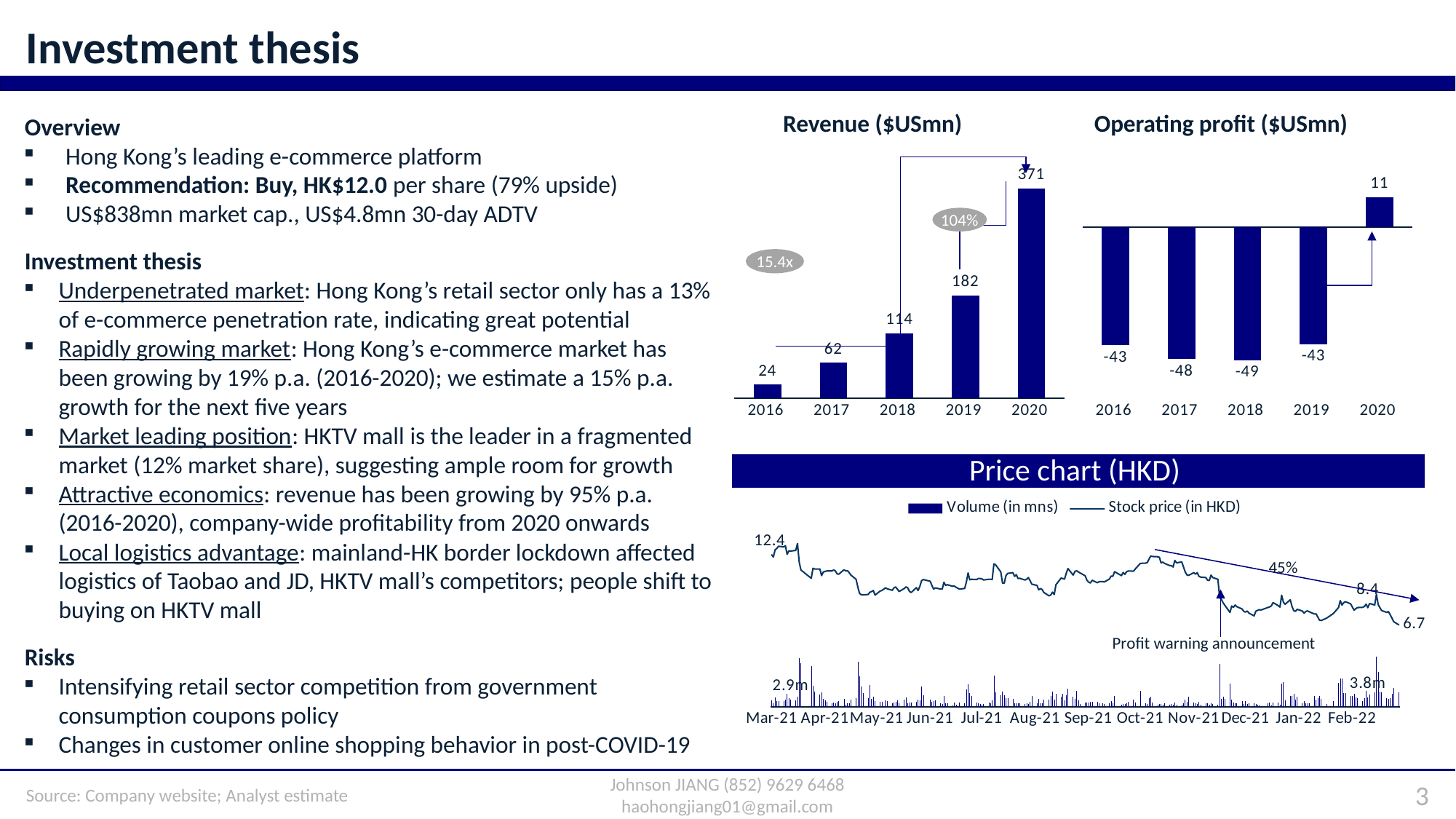

Investment thesis
Revenue ($USmn)
Operating profit ($USmn)
Overview
Hong Kong’s leading e-commerce platform
Recommendation: Buy, HK$12.0 per share (79% upside)
US$838mn market cap., US$4.8mn 30-day ADTV

Investment thesis
Underpenetrated market: Hong Kong’s retail sector only has a 13% of e-commerce penetration rate, indicating great potential
Rapidly growing market: Hong Kong’s e-commerce market has been growing by 19% p.a. (2016-2020); we estimate a 15% p.a. growth for the next five years
Market leading position: HKTV mall is the leader in a fragmented market (12% market share), suggesting ample room for growth
Attractive economics: revenue has been growing by 95% p.a. (2016-2020), company-wide profitability from 2020 onwards
Local logistics advantage: mainland-HK border lockdown affected logistics of Taobao and JD, HKTV mall’s competitors; people shift to buying on HKTV mall

Risks
Intensifying retail sector competition from government consumption coupons policy
Changes in customer online shopping behavior in post-COVID-19

### Chart

| Category | Total Revenues |
|---|---|
| 2016 | 24.128 |
| 2017 | 62.361 |
| 2018 | 114.46 |
| 2019 | 181.53 |
| 2020 | 371.181 |
104%
15.4x

### Chart

| Category | Operating income |
|---|---|
| 2016 | -43.036 |
| 2017 | -48.183 |
| 2018 | -48.516 |
| 2019 | -42.699 |
| 2020 | 10.77 |
Price chart (HKD)

### Chart

| Category | Volume (in mns) | Stock price (in HKD) |
|---|---|---|
| 3-14-2022 | 5774800.0 | 6.68 |
| 3-11-2022 | 7559000.0 | 6.94 |
| 3-10-2022 | 5359500.0 | 7.24 |
| 3-9-2022 | 3322000.0 | 7.5 |
| 3-8-2022 | 3275000.0 | 7.77 |
| 3-7-2022 | 3385108.0 | 7.7 |
| 3-4-2022 | 5909000.0 | 7.85 |
| 3-3-2022 | 6187000.0 | 8.08 |
| 3-2-2022 | 14158500.0 | 8.35 |
| 3-1-2022 | 20256300.0 | 9.18 |
| 2-28-2022 | 5717000.0 | 8.3 |
| 2-25-2022 | 4829000.0 | 8.42 |
| 2-24-2022 | 3784310.0 | 8.08 |
| 2-23-2022 | 6301500.0 | 8.37 |
| 2-22-2022 | 3441001.0 | 8.18 |
| 2-21-2022 | 2206000.0 | 8.11 |
| 2-18-2022 | 3407000.0 | 8.09 |
| 2-17-2022 | 3713253.0 | 8.0 |
| 2-16-2022 | 5117665.0 | 7.88 |
| 2-15-2022 | 4306338.0 | 8.14 |
| 2-14-2022 | 4326514.0 | 8.4 |
| 2-11-2022 | 5561200.0 | 8.57 |
| 2-10-2022 | 5500070.0 | 8.49 |
| 2-9-2022 | 11586000.0 | 8.29 |
| 2-8-2022 | 11508810.0 | 8.66 |
| 2-7-2022 | 9814100.0 | 8.09 |
| 2-4-2022 | 2200000.0 | 7.6 |
| 1-31-2022 | 957000.0 | 7.22 |
| 1-28-2022 | 3269894.0 | 7.04 |
| 1-27-2022 | 4446800.0 | 7.05 |
| 1-26-2022 | 3354800.0 | 7.31 |
| 1-25-2022 | 2869000.0 | 7.58 |
| 1-24-2022 | 4249000.0 | 7.56 |
| 1-21-2022 | 1487725.0 | 7.75 |
| 1-20-2022 | 1506000.0 | 7.82 |
| 1-19-2022 | 1367000.0 | 7.77 |
| 1-18-2022 | 2231000.0 | 7.63 |
| 1-17-2022 | 1463000.0 | 7.81 |
| 1-14-2022 | 4176850.0 | 7.95 |
| 1-13-2022 | 2803785.0 | 7.78 |
| 1-12-2022 | 5381000.0 | 7.84 |
| 1-11-2022 | 4431000.0 | 8.18 |
| 1-10-2022 | 4364300.0 | 8.73 |
| 1-7-2022 | 2555702.0 | 8.36 |
| 1-6-2022 | 10082700.0 | 8.53 |
| 1-5-2022 | 9432000.0 | 9.1 |
| 1-4-2022 | 791955.0 | 8.13 |
| 1-3-2022 | 1801303.0 | 8.25 |
| 12-31-2021 | 1762000.0 | 8.5 |
| 12-30-2021 | 597773.0 | 8.23 |
| 12-29-2021 | 1773000.0 | 8.14 |
| 12-28-2021 | 1367000.0 | 8.1 |
| 12-24-2021 | 309000.0 | 7.89 |
| 12-23-2021 | 504000.0 | 7.92 |
| 12-22-2021 | 902000.0 | 7.86 |
| 12-21-2021 | 1106728.0 | 7.8 |
| 12-20-2021 | 1360000.0 | 7.41 |
| 12-17-2021 | 1275000.0 | 7.64 |
| 12-16-2021 | 1102000.0 | 7.81 |
| 12-15-2021 | 2216669.0 | 7.72 |
| 12-14-2021 | 1156000.0 | 7.79 |
| 12-13-2021 | 2125601.0 | 7.98 |
| 12-10-2021 | 1430000.0 | 8.16 |
| 12-9-2021 | 1288232.0 | 8.3 |
| 12-8-2021 | 1774224.0 | 8.11 |
| 12-7-2021 | 2969587.0 | 8.22 |
| 12-6-2021 | 9333000.0 | 7.69 |
| 12-3-2021 | 3268568.0 | 8.28 |
| 12-2-2021 | 3964000.0 | 8.49 |
| 12-1-2021 | 3202000.0 | 8.74 |
| 11-30-2021 | 17426780.0 | 8.92 |
| 11-29-2021 | 809002.0 | 10.4 |
| 11-26-2021 | 979392.0 | 10.54 |
| 11-25-2021 | 1248745.0 | 10.74 |
| 11-24-2021 | 819450.0 | 10.3 |
| 11-23-2021 | 1255000.0 | 10.32 |
| 11-22-2021 | 1337324.0 | 10.54 |
| 11-19-2021 | 844066.0 | 10.58 |
| 11-18-2021 | 1861000.0 | 10.64 |
| 11-17-2021 | 1158000.0 | 10.94 |
| 11-16-2021 | 1290841.0 | 10.82 |
| 11-15-2021 | 1817909.0 | 10.94 |
| 11-12-2021 | 4181000.0 | 10.72 |
| 11-11-2021 | 2092000.0 | 10.76 |
| 11-10-2021 | 2869000.0 | 11.0 |
| 11-9-2021 | 1436200.0 | 11.42 |
| 11-8-2021 | 715350.0 | 11.82 |
| 11-5-2021 | 750491.0 | 11.74 |
| 11-4-2021 | 1683700.0 | 11.94 |
| 11-3-2021 | 842005.0 | 11.4 |
| 11-2-2021 | 1045500.0 | 11.52 |
| 11-1-2021 | 723000.0 | 11.52 |
| 10-29-2021 | 1380000.0 | 11.7 |
| 10-28-2021 | 769000.0 | 11.8 |
| 10-27-2021 | 1073477.0 | 11.74 |
| 10-26-2021 | 1152000.0 | 12.2 |
| 10-25-2021 | 783810.0 | 12.24 |
| 10-22-2021 | 1558000.0 | 12.26 |
| 10-21-2021 | 4178587.0 | 12.3 |
| 10-20-2021 | 3537500.0 | 12.04 |
| 10-19-2021 | 1165000.0 | 11.76 |
| 10-18-2021 | 1502276.0 | 11.72 |
| 10-15-2021 | 6439829.0 | 11.7 |
| 10-12-2021 | 1572000.0 | 11.24 |
| 10-11-2021 | 2951706.0 | 11.06 |
| 10-8-2021 | 2108038.0 | 11.08 |
| 10-7-2021 | 1419000.0 | 11.02 |
| 10-6-2021 | 966365.0 | 10.8 |
| 10-5-2021 | 1092500.0 | 10.96 |
| 10-4-2021 | 854592.0 | 10.7 |
| 9-30-2021 | 4317547.0 | 11.02 |
| 9-29-2021 | 1264000.0 | 10.64 |
| 9-28-2021 | 2125817.0 | 10.66 |
| 9-27-2021 | 1503000.0 | 10.42 |
| 9-24-2021 | 1024000.0 | 10.18 |
| 9-23-2021 | 1312864.0 | 10.22 |
| 9-21-2021 | 1431620.0 | 10.2 |
| 9-20-2021 | 1970197.0 | 10.12 |
| 9-17-2021 | 1947622.0 | 10.32 |
| 9-16-2021 | 1994001.0 | 10.1 |
| 9-15-2021 | 1598478.0 | 10.16 |
| 9-14-2021 | 1805705.0 | 10.32 |
| 9-13-2021 | 1609000.0 | 10.68 |
| 9-10-2021 | 1220962.0 | 10.92 |
| 9-9-2021 | 2666000.0 | 11.0 |
| 9-8-2021 | 6517973.0 | 11.1 |
| 9-7-2021 | 3238397.0 | 11.04 |
| 9-6-2021 | 4060000.0 | 10.74 |
| 9-3-2021 | 7469546.0 | 11.28 |
| 9-2-2021 | 4580000.0 | 10.9 |
| 9-1-2021 | 2430000.0 | 10.42 |
| 8-31-2021 | 5243000.0 | 10.46 |
| 8-30-2021 | 3924692.0 | 10.5 |
| 8-27-2021 | 5147002.0 | 9.95 |
| 8-26-2021 | 2911000.0 | 9.16 |
| 8-25-2021 | 6074792.0 | 9.35 |
| 8-24-2021 | 4312000.0 | 9.12 |
| 8-23-2021 | 2732824.0 | 9.05 |
| 8-20-2021 | 2857109.0 | 9.32 |
| 8-19-2021 | 1466268.0 | 9.57 |
| 8-18-2021 | 1484263.0 | 9.64 |
| 8-17-2021 | 3077035.0 | 9.54 |
| 8-16-2021 | 1327095.0 | 9.9 |
| 8-13-2021 | 4387852.0 | 10.0 |
| 8-12-2021 | 1944000.0 | 10.28 |
| 8-11-2021 | 1117000.0 | 10.54 |
| 8-10-2021 | 1391500.0 | 10.4 |
| 8-9-2021 | 1116000.0 | 10.34 |
| 8-6-2021 | 1338385.0 | 10.48 |
| 8-5-2021 | 1363000.0 | 10.46 |
| 8-4-2021 | 1235600.0 | 10.78 |
| 8-3-2021 | 1421800.0 | 10.64 |
| 8-2-2021 | 3067311.0 | 10.94 |
| 7-30-2021 | 3522000.0 | 10.88 |
| 7-29-2021 | 3416401.0 | 10.7 |
| 7-28-2021 | 4701000.0 | 10.08 |
| 7-27-2021 | 6055500.0 | 10.08 |
| 7-26-2021 | 4538245.0 | 11.0 |
| 7-23-2021 | 5895050.0 | 11.58 |
| 7-22-2021 | 12811920.0 | 11.66 |
| 7-21-2021 | 2520000.0 | 10.38 |
| 7-20-2021 | 1419000.0 | 10.4 |
| 7-19-2021 | 1645000.0 | 10.4 |
| 7-16-2021 | 1141162.0 | 10.34 |
| 7-15-2021 | 754631.0 | 10.44 |
| 7-14-2021 | 1100000.0 | 10.46 |
| 7-13-2021 | 1339000.0 | 10.46 |
| 7-12-2021 | 1746650.0 | 10.38 |
| 7-9-2021 | 4330200.0 | 10.4 |
| 7-8-2021 | 5503834.0 | 10.36 |
| 7-7-2021 | 9122366.0 | 10.92 |
| 7-6-2021 | 7030509.0 | 10.16 |
| 7-5-2021 | 1258000.0 | 9.65 |
| 7-2-2021 | 1778207.0 | 9.6 |
| 6-30-2021 | 768630.0 | 9.75 |
| 6-29-2021 | 1789000.0 | 9.85 |
| 6-28-2021 | 369000.0 | 9.83 |
| 6-25-2021 | 1344000.0 | 9.96 |
| 6-24-2021 | 1520814.0 | 9.9 |
| 6-23-2021 | 4255236.0 | 10.16 |
| 6-22-2021 | 1097035.0 | 9.6 |
| 6-21-2021 | 1253809.0 | 9.6 |
| 6-18-2021 | 2583687.0 | 9.7 |
| 6-17-2021 | 2154795.0 | 9.6 |
| 6-16-2021 | 2105623.0 | 9.9 |
| 6-15-2021 | 2791000.0 | 10.24 |
| 6-11-2021 | 4687671.0 | 10.38 |
| 6-10-2021 | 8103350.0 | 10.28 |
| 6-9-2021 | 2705500.0 | 9.81 |
| 6-8-2021 | 2858530.0 | 9.48 |
| 6-7-2021 | 1967315.0 | 9.72 |
| 6-4-2021 | 1692000.0 | 9.32 |
| 6-3-2021 | 1666000.0 | 9.41 |
| 6-2-2021 | 1518000.0 | 9.7 |
| 6-1-2021 | 3620749.0 | 9.78 |
| 5-31-2021 | 2927000.0 | 9.65 |
| 5-28-2021 | 1491000.0 | 9.4 |
| 5-27-2021 | 2665000.0 | 9.59 |
| 5-26-2021 | 2028000.0 | 9.77 |
| 5-25-2021 | 1596000.0 | 9.71 |
| 5-24-2021 | 1440143.0 | 9.5 |
| 5-21-2021 | 2276600.0 | 9.63 |
| 5-20-2021 | 2515000.0 | 9.7 |
| 5-18-2021 | 2061000.0 | 9.49 |
| 5-17-2021 | 1978953.0 | 9.44 |
| 5-14-2021 | 2344185.0 | 9.11 |
| 5-13-2021 | 3958965.0 | 9.48 |
| 5-12-2021 | 3212422.0 | 9.4 |
| 5-11-2021 | 8868000.0 | 9.34 |
| 5-10-2021 | 3509500.0 | 9.16 |
| 5-7-2021 | 5484966.0 | 9.13 |
| 5-6-2021 | 8298419.0 | 9.14 |
| 5-5-2021 | 12502520.0 | 9.26 |
| 5-4-2021 | 18368350.0 | 9.77 |
| 5-3-2021 | 3512999.0 | 10.4 |
| 4-30-2021 | 2747500.0 | 10.74 |
| 4-29-2021 | 1494000.0 | 10.94 |
| 4-28-2021 | 1377000.0 | 11.1 |
| 4-27-2021 | 905151.0 | 11.08 |
| 4-26-2021 | 3156614.0 | 11.18 |
| 4-23-2021 | 2207759.0 | 10.82 |
| 4-22-2021 | 1966000.0 | 10.84 |
| 4-21-2021 | 1308000.0 | 11.08 |
| 4-20-2021 | 1639525.0 | 11.16 |
| 4-19-2021 | 1491000.0 | 11.08 |
| 4-16-2021 | 1904000.0 | 11.08 |
| 4-15-2021 | 2472647.0 | 11.04 |
| 4-14-2021 | 3193107.0 | 11.0 |
| 4-13-2021 | 5908000.0 | 10.7 |
| 4-12-2021 | 4938051.0 | 11.24 |
| 4-9-2021 | 6035000.0 | 11.24 |
| 4-8-2021 | 8653003.0 | 11.3 |
| 4-7-2021 | 16409130.0 | 10.48 |
| 4-1-2021 | 17747800.0 | 11.16 |
| 3-31-2021 | 19811760.0 | 11.8 |
| 3-30-2021 | 4038643.0 | 13.32 |
| 3-29-2021 | 2437000.0 | 12.76 |
| 3-26-2021 | 2941000.0 | 12.7 |
| 3-25-2021 | 3506463.0 | 12.72 |
| 3-24-2021 | 5135563.0 | 12.44 |
| 3-23-2021 | 2943100.0 | 13.14 |
| 3-22-2021 | 2212418.0 | 13.04 |
| 3-19-2021 | 2355225.0 | 13.1 |
| 3-18-2021 | 2257281.0 | 12.92 |
| 3-17-2021 | 3696000.0 | 12.8 |
| 3-16-2021 | 1301108.0 | 12.22 |
| 3-15-2021 | 2706023.0 | 12.4 |
45%
Profit warning announcement
Johnson JIANG (852) 9629 6468
haohongjiang01@gmail.com
3
Source: Company website; Analyst estimate